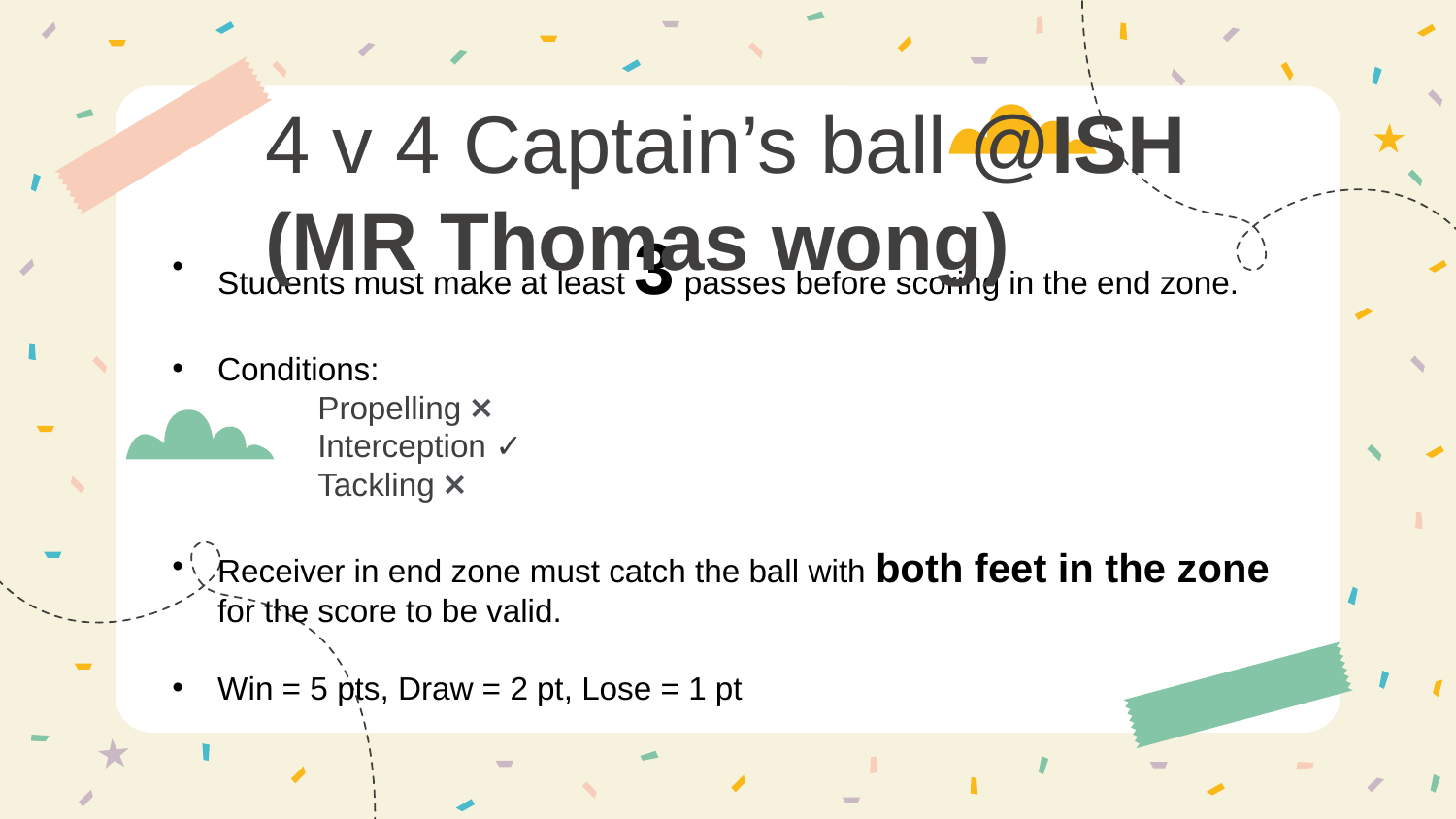

4 v 4 Captain’s ball @ISH (MR Thomas wong)

Students must make at least 3 passes before scoring in the end zone.
Conditions:
	Propelling ❌
	Interception ✓
	Tackling ❌
Receiver in end zone must catch the ball with both feet in the zone for the score to be valid.
Win = 5 pts, Draw = 2 pt, Lose = 1 pt